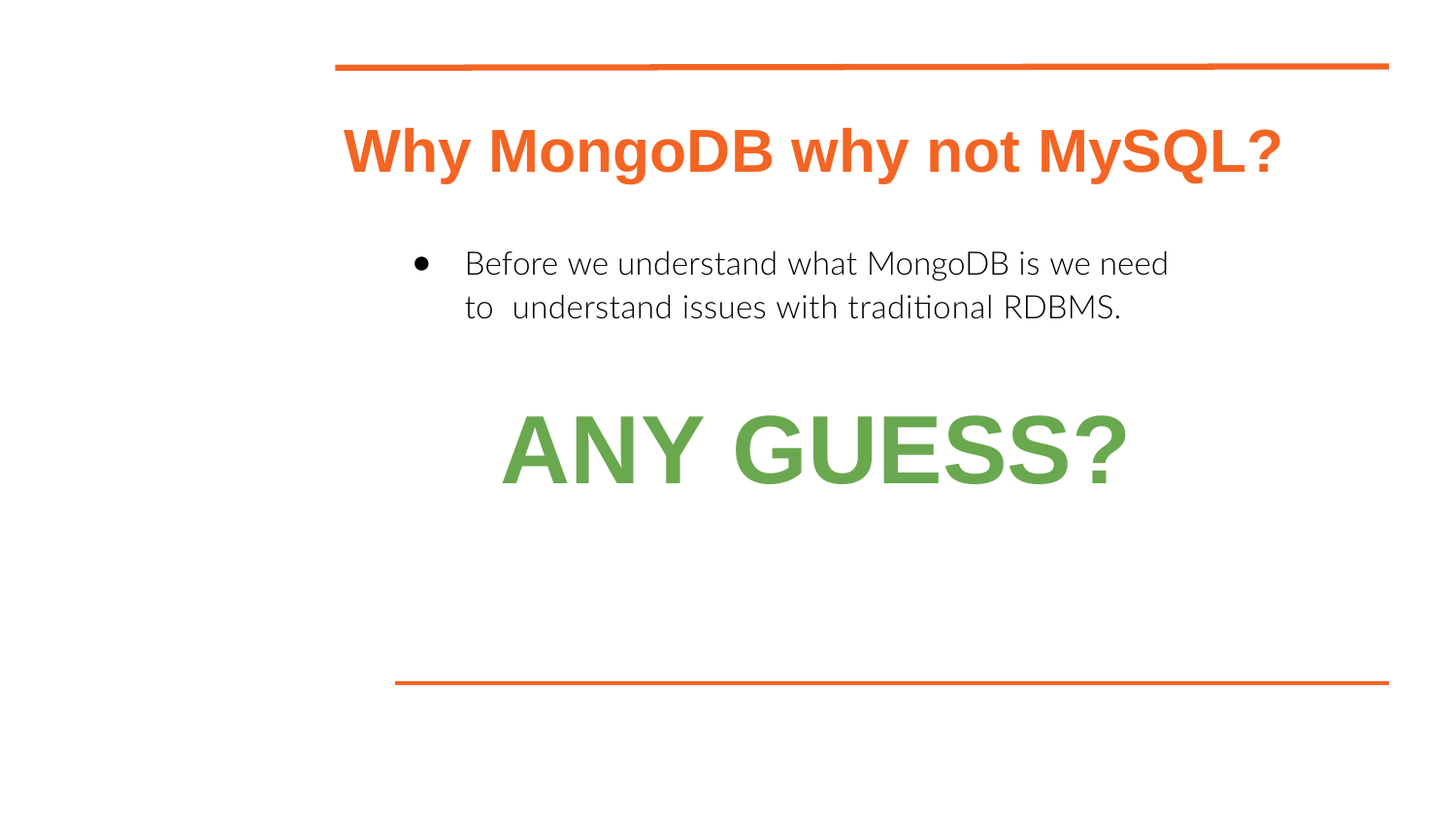

# Why MongoDB why not MySQL?
Before we understand what MongoDB is we need to  understand issues with traditional RDBMS.
ANY GUESS?